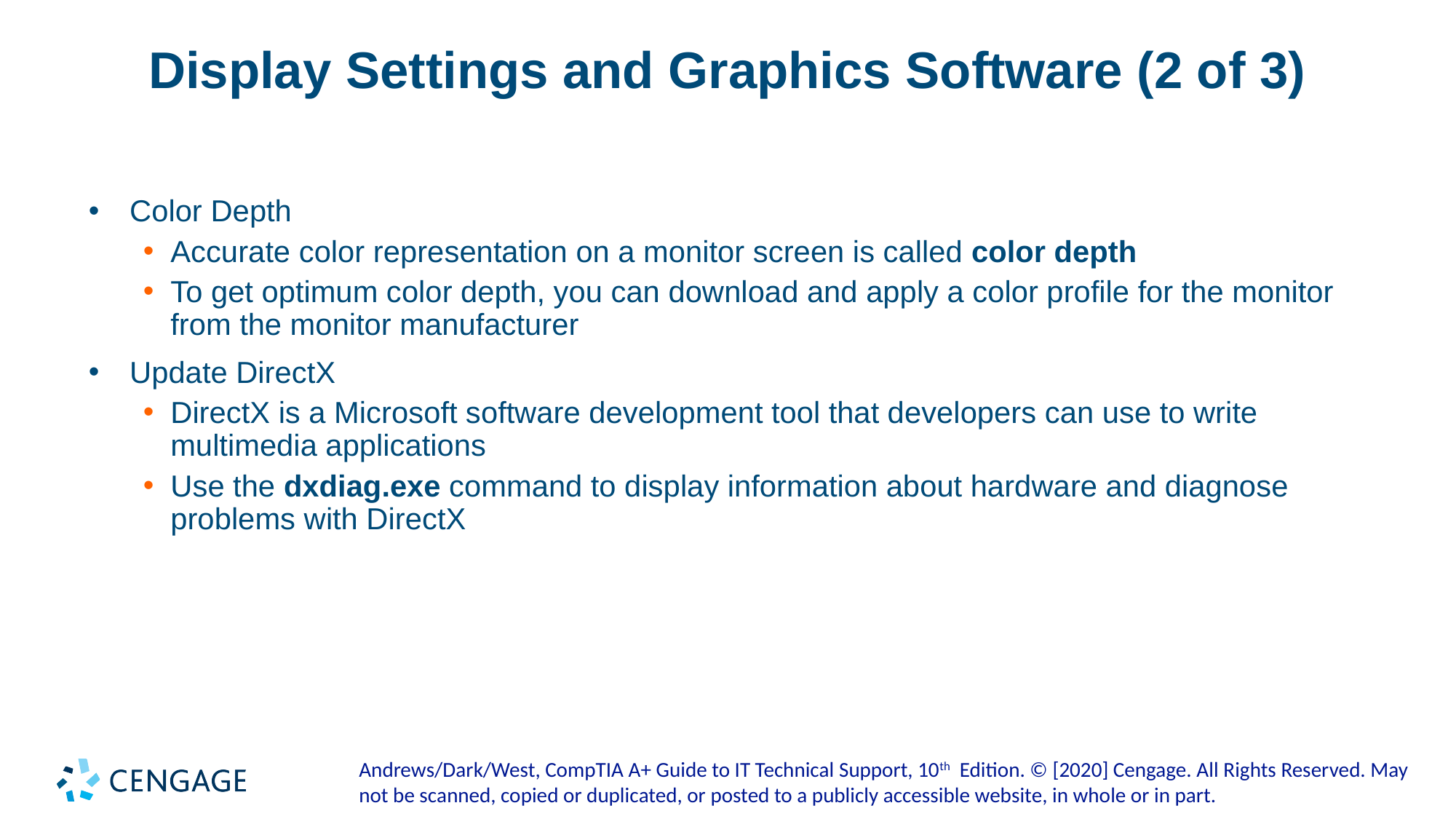

# Display Settings and Graphics Software (2 of 3)
Color Depth
Accurate color representation on a monitor screen is called color depth
To get optimum color depth, you can download and apply a color profile for the monitor from the monitor manufacturer
Update DirectX
DirectX is a Microsoft software development tool that developers can use to write multimedia applications
Use the dxdiag.exe command to display information about hardware and diagnose problems with DirectX